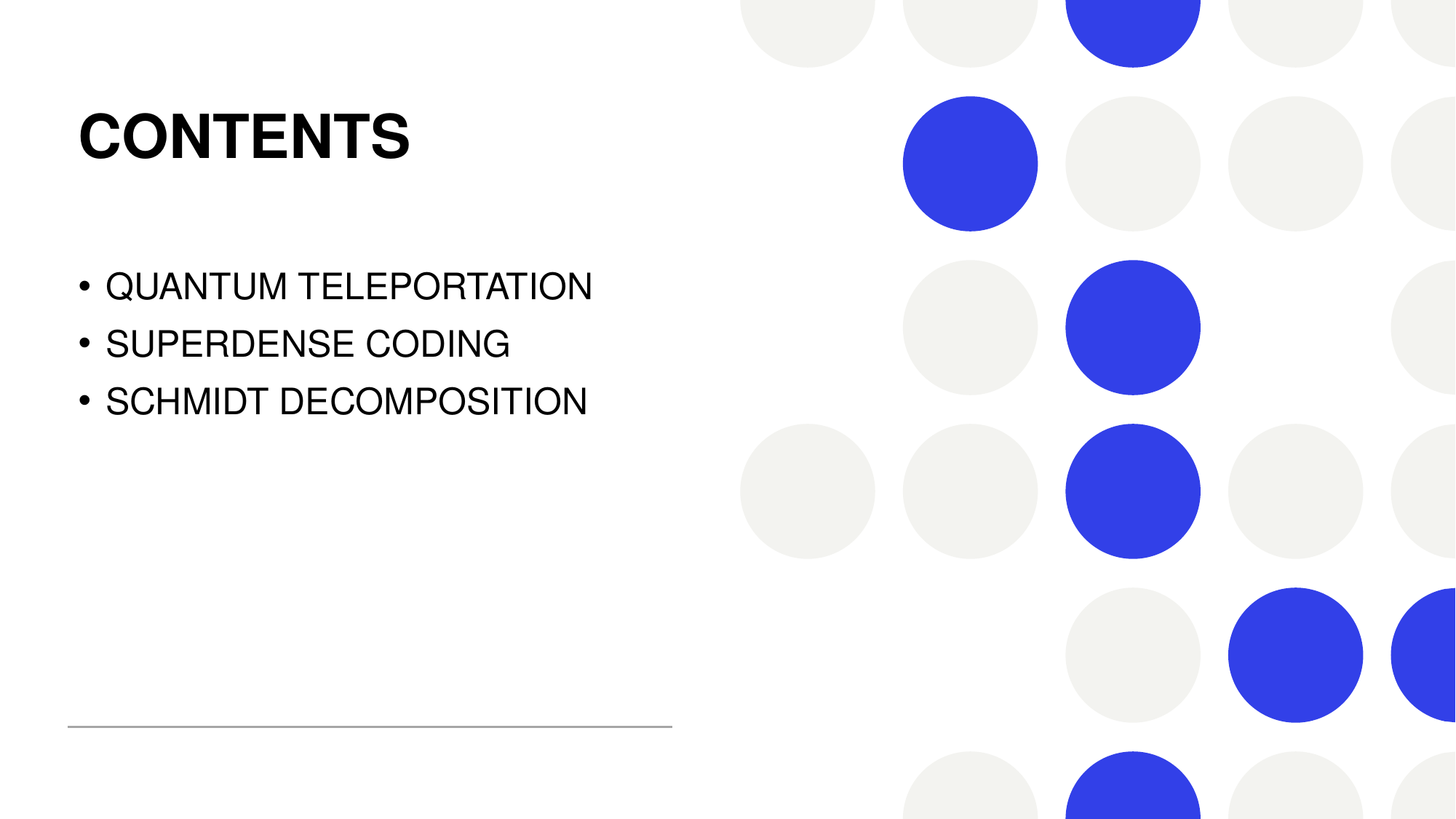

# CONTENTS
QUANTUM TELEPORTATION
SUPERDENSE CODING
SCHMIDT DECOMPOSITION